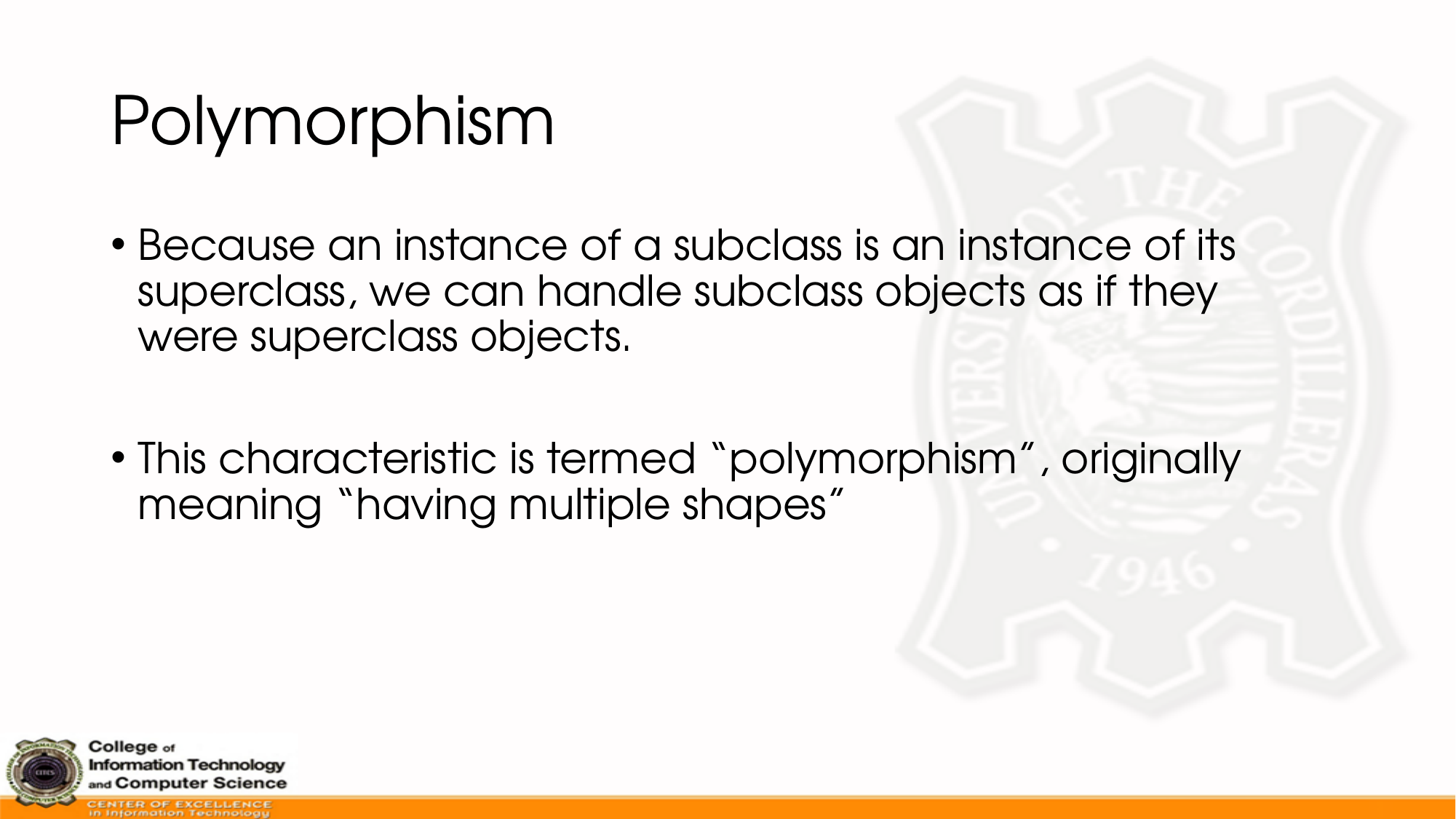

# Polymorphism
Because an instance of a subclass is an instance of its superclass, we can handle subclass objects as if they were superclass objects.

This characteristic is termed “polymorphism”, originally meaning “having multiple shapes”